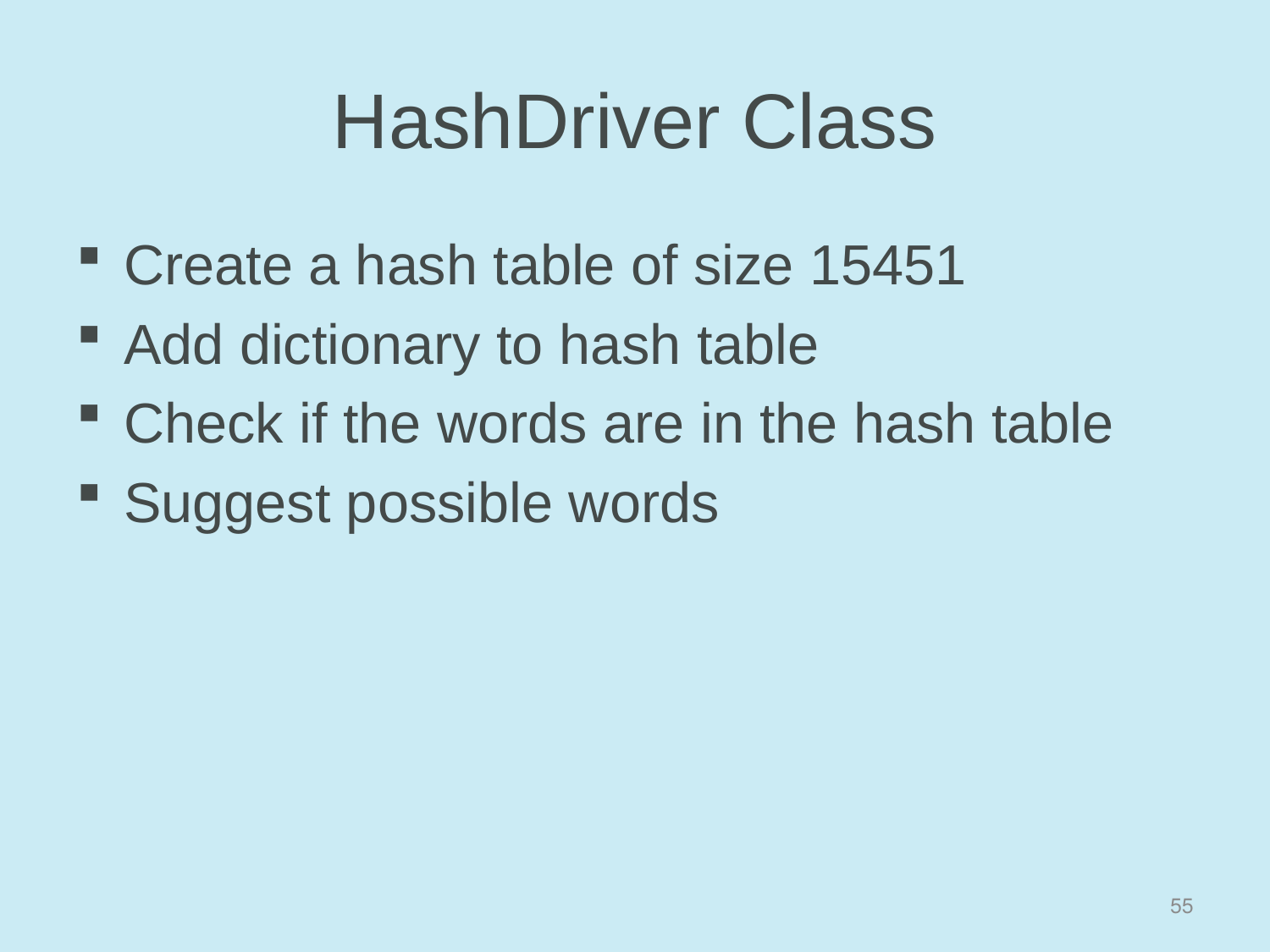

# HashDriver Class
Create a hash table of size 15451
Add dictionary to hash table
Check if the words are in the hash table
Suggest possible words
55